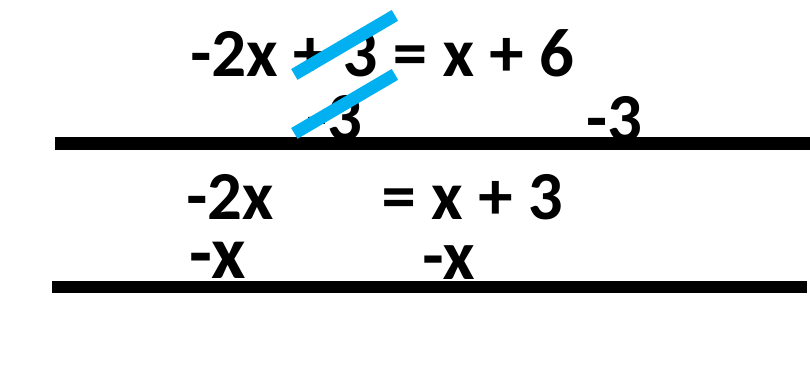

-2x + 3 = x + 6

-3
-3
-2x       = x + 3

-x
-x